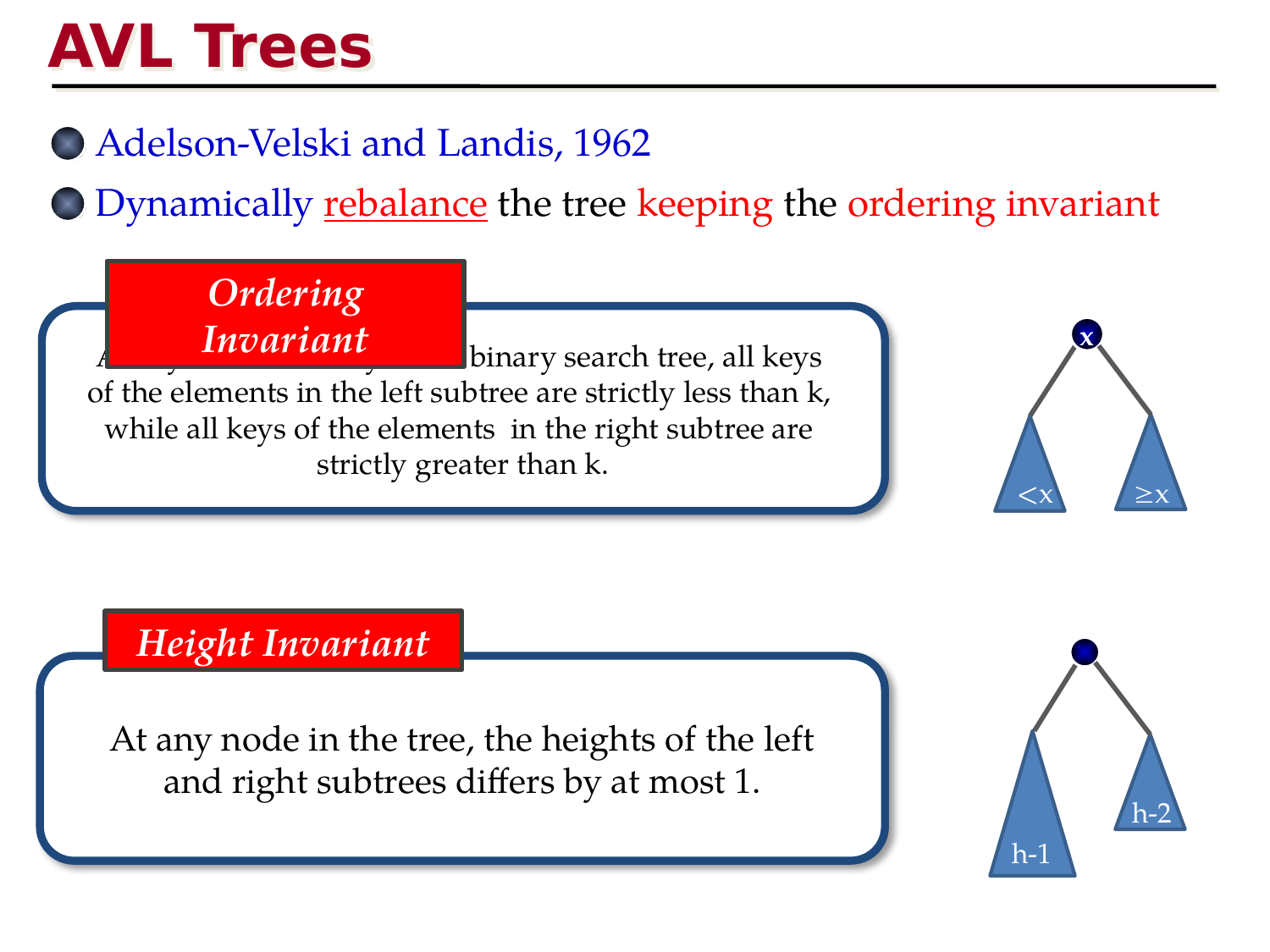

AVL Trees

Adelson-Velski and Landis, 1962

Dynamically rebalance the tree keeping the ordering invariant

Ordering Invariant
At any node with key k in a binary search tree, all keys
of the elements in the left subtree are strictly less than k,
while all keys of the elements  in the right subtree are
strictly greater than k.
x

<x
≥x
Height Invariant

At any node in the tree, the heights of the left
and right subtrees differs by at most 1.

h-2
h-1